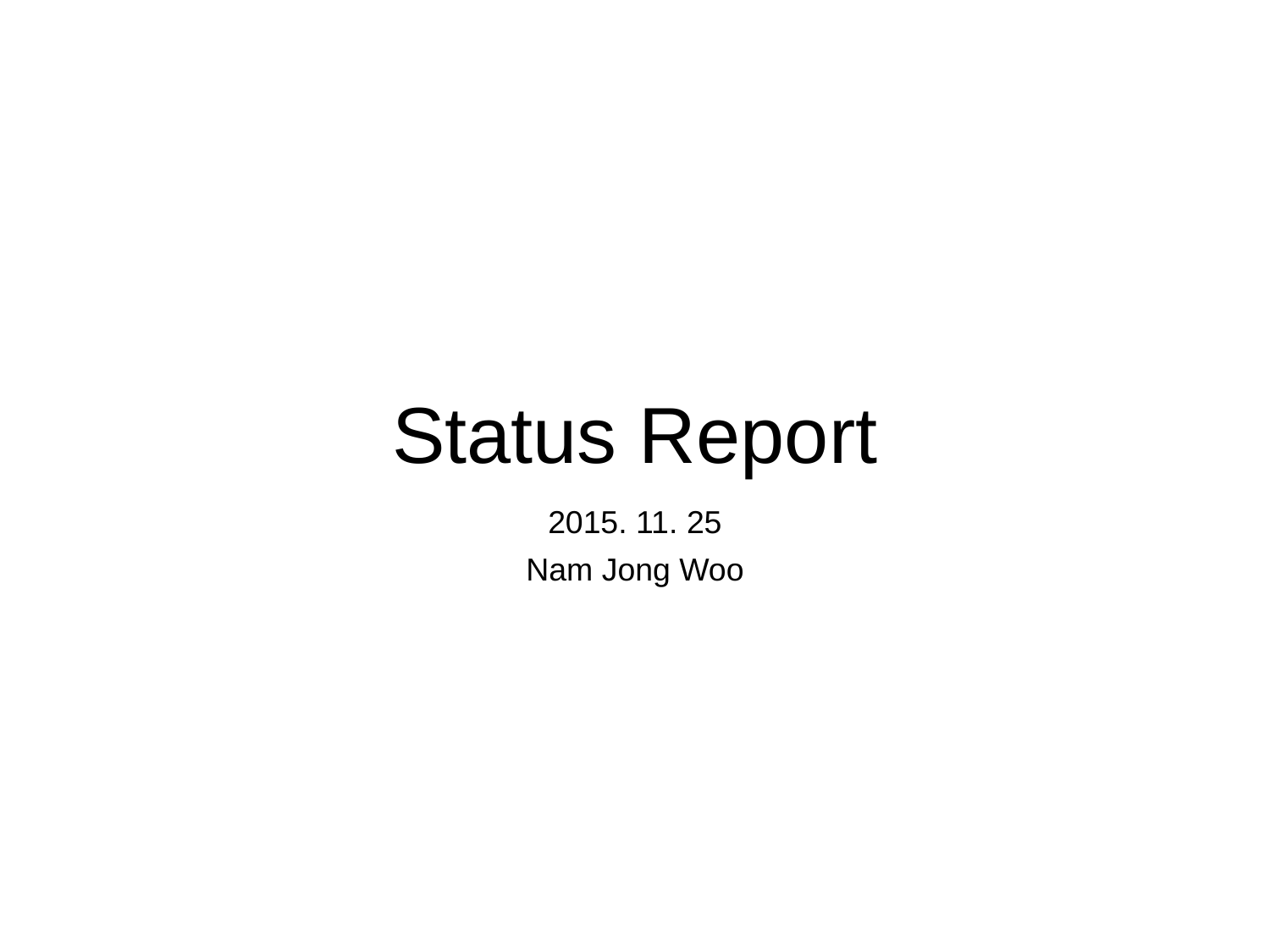

# Status Report
2015. 11. 25
Nam Jong Woo